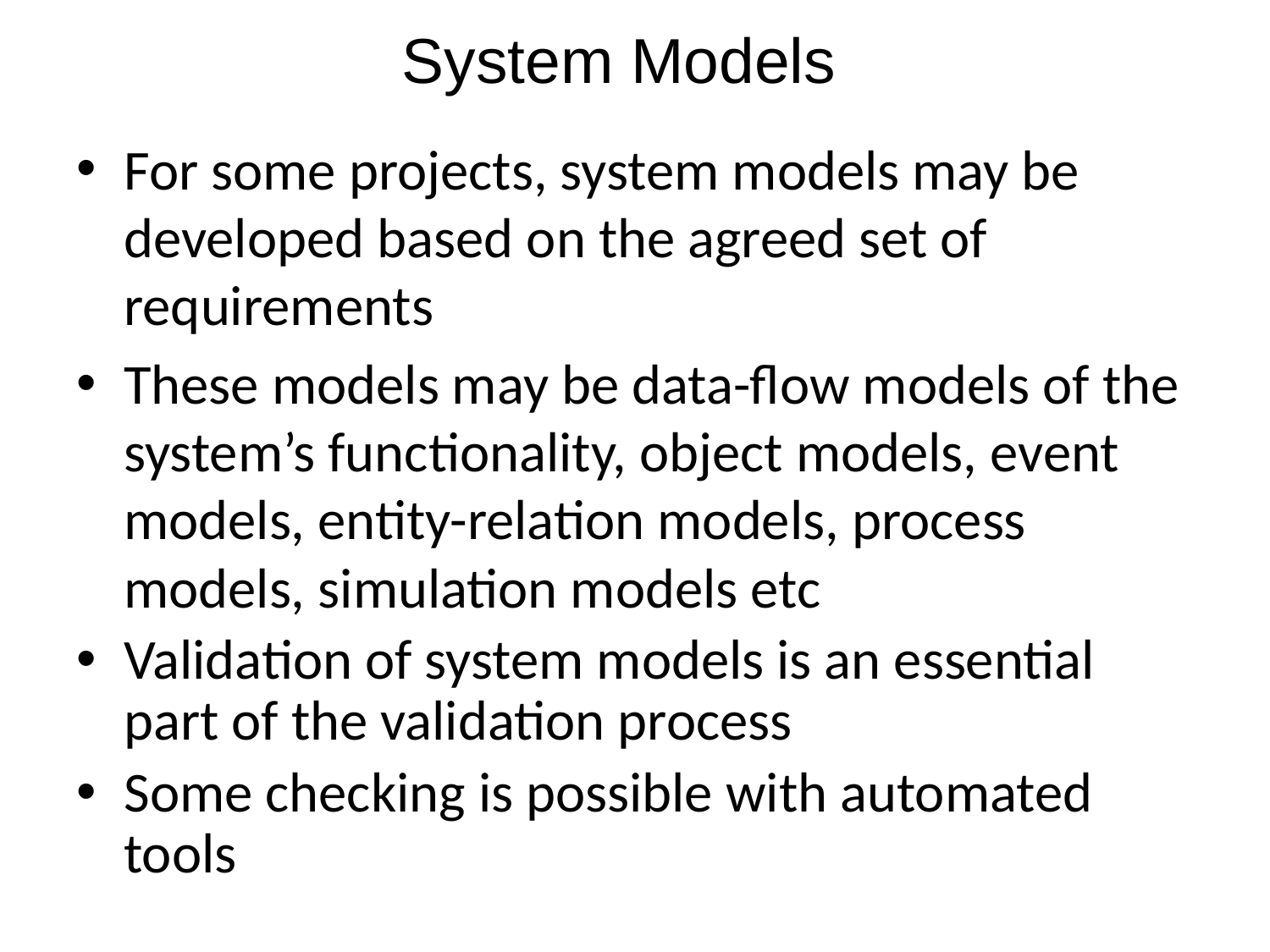

# System Models
For some projects, system models may be developed based on the agreed set of requirements
These models may be data-flow models of the system’s functionality, object models, event models, entity-relation models, process models, simulation models etc
Validation of system models is an essential part of the validation process
Some checking is possible with automated tools